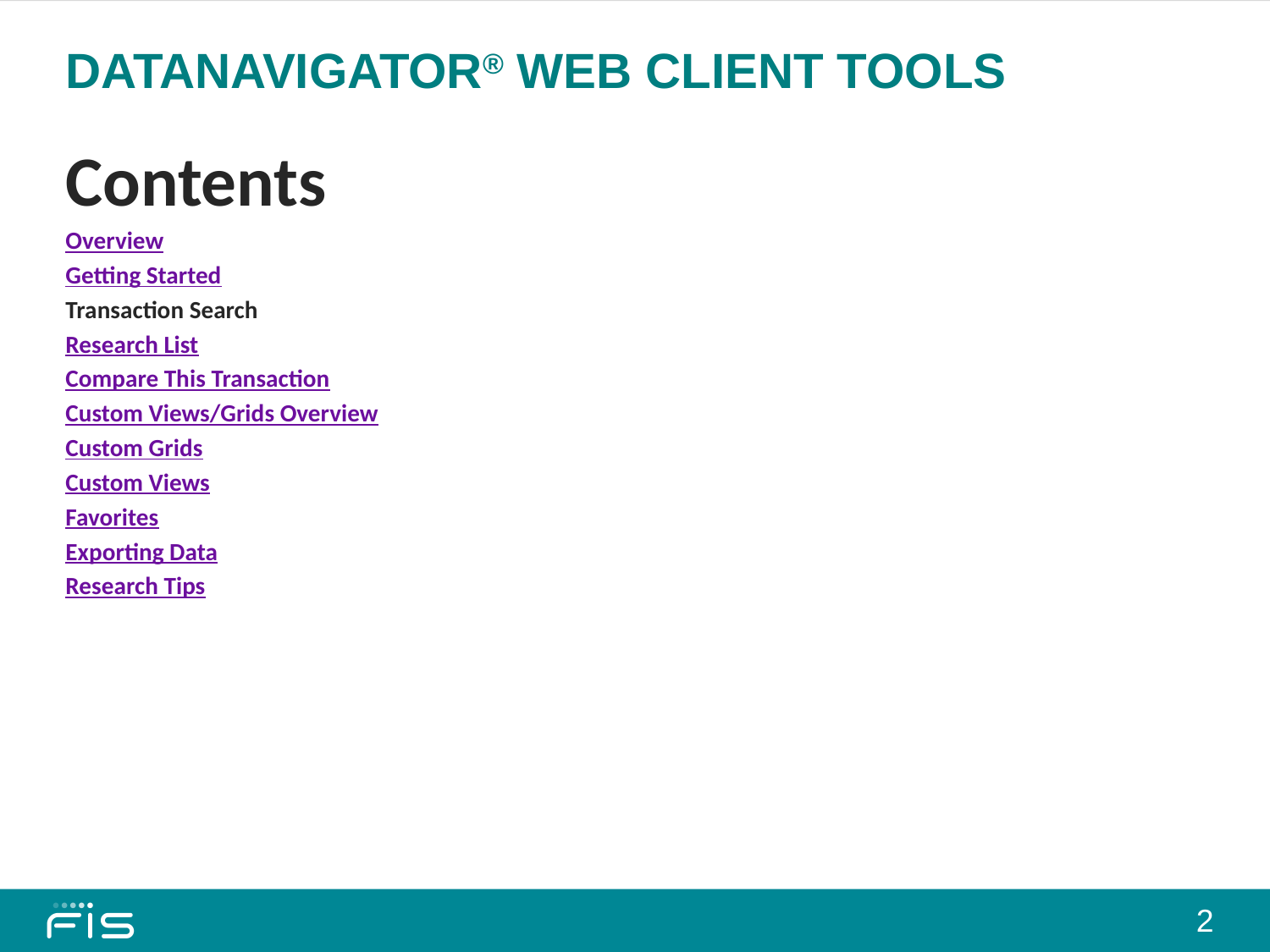

# DataNavigator® Web Client Tools
Contents
Overview
Getting Started
Transaction Search
Research List
Compare This Transaction
Custom Views/Grids Overview
Custom Grids
Custom Views
Favorites
Exporting Data
Research Tips
2